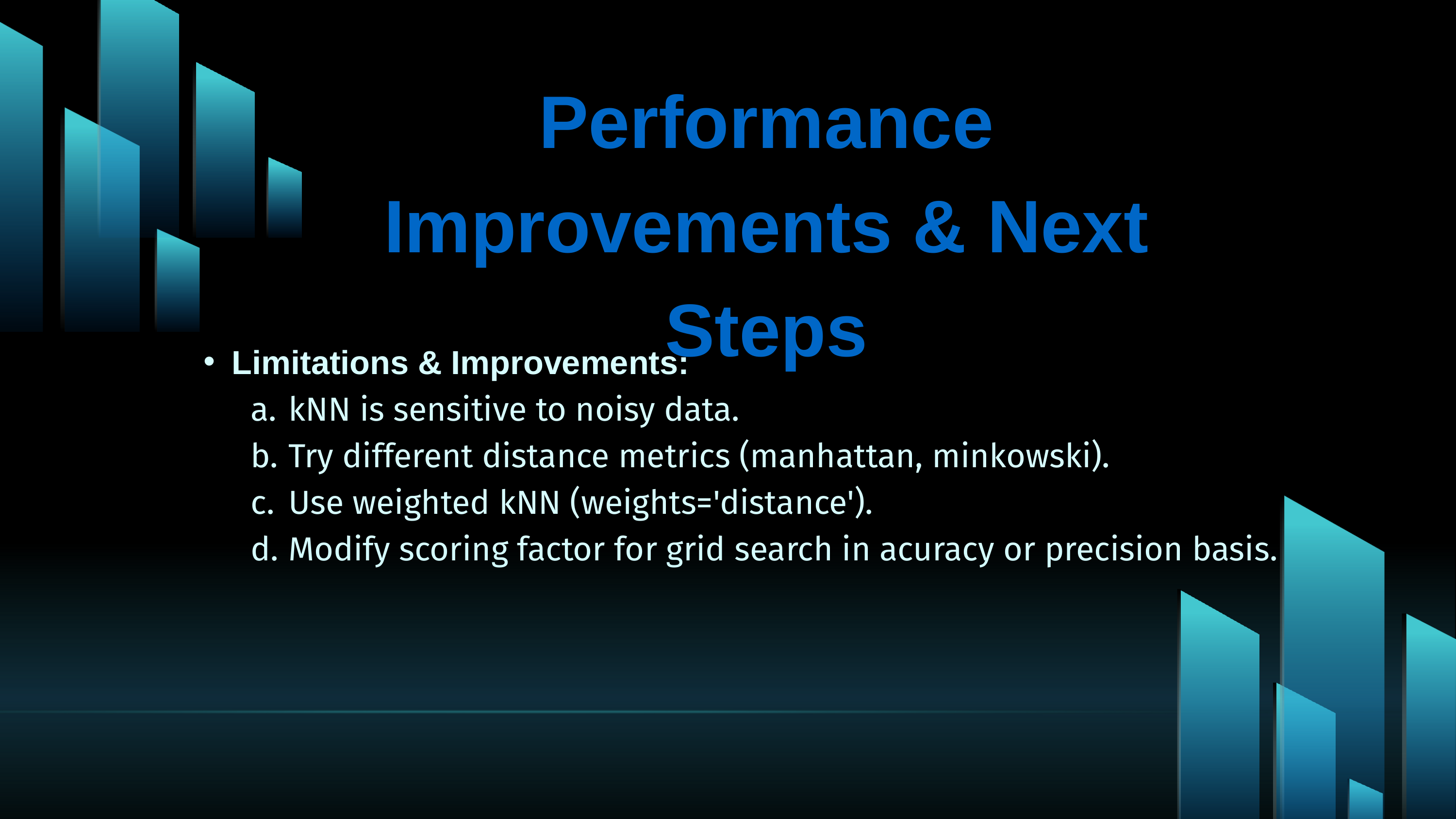

Performance Improvements & Next Steps
Limitations & Improvements:
kNN is sensitive to noisy data.
Try different distance metrics (manhattan, minkowski).
Use weighted kNN (weights='distance').
Modify scoring factor for grid search in acuracy or precision basis.